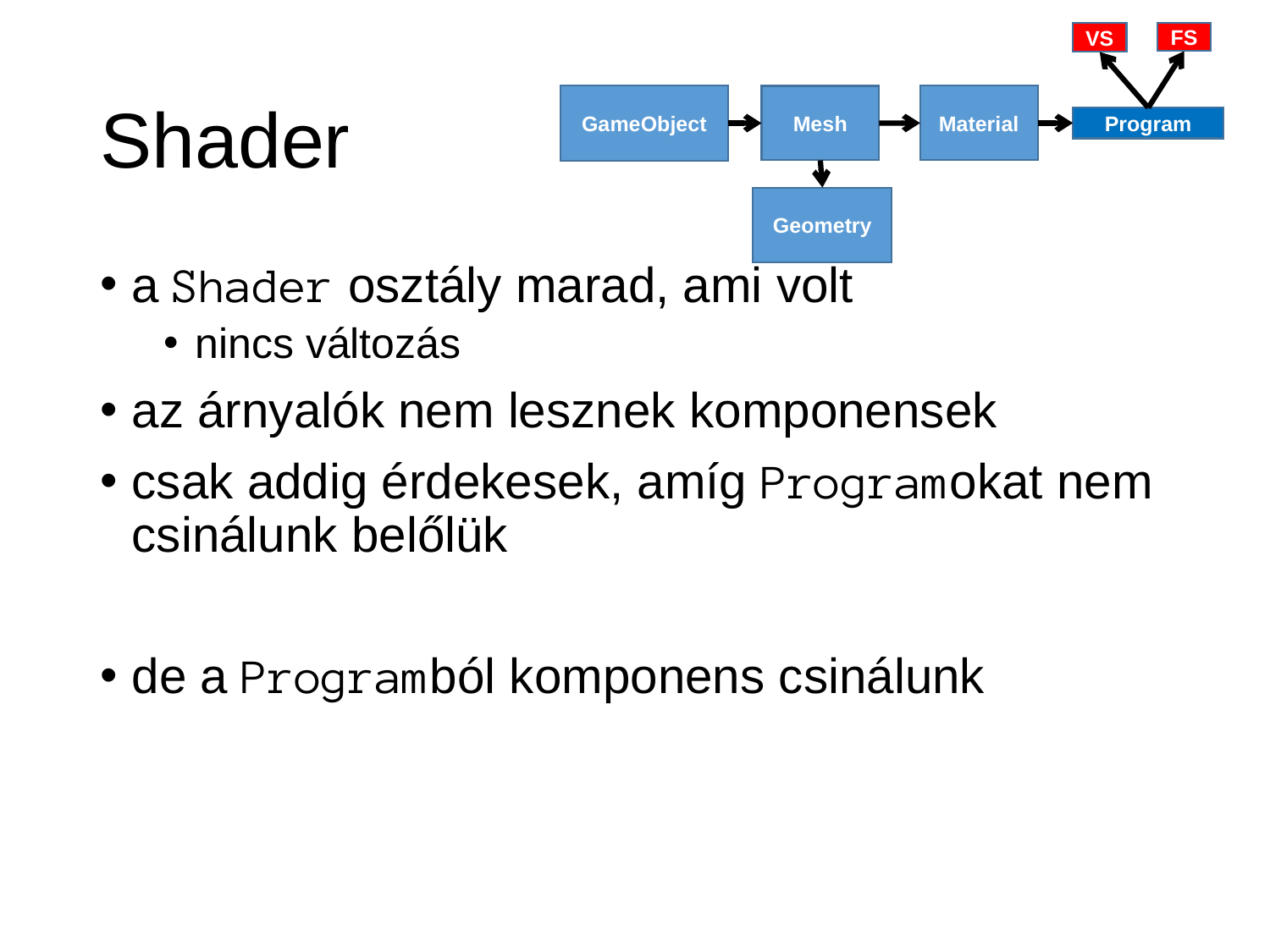

VS
FS
GameObject
Material
Mesh
Program
Geometry
# Shader
a Shader osztály marad, ami volt
nincs változás
az árnyalók nem lesznek komponensek
csak addig érdekesek, amíg Programokat nem csinálunk belőlük

de a Programból komponens csinálunk